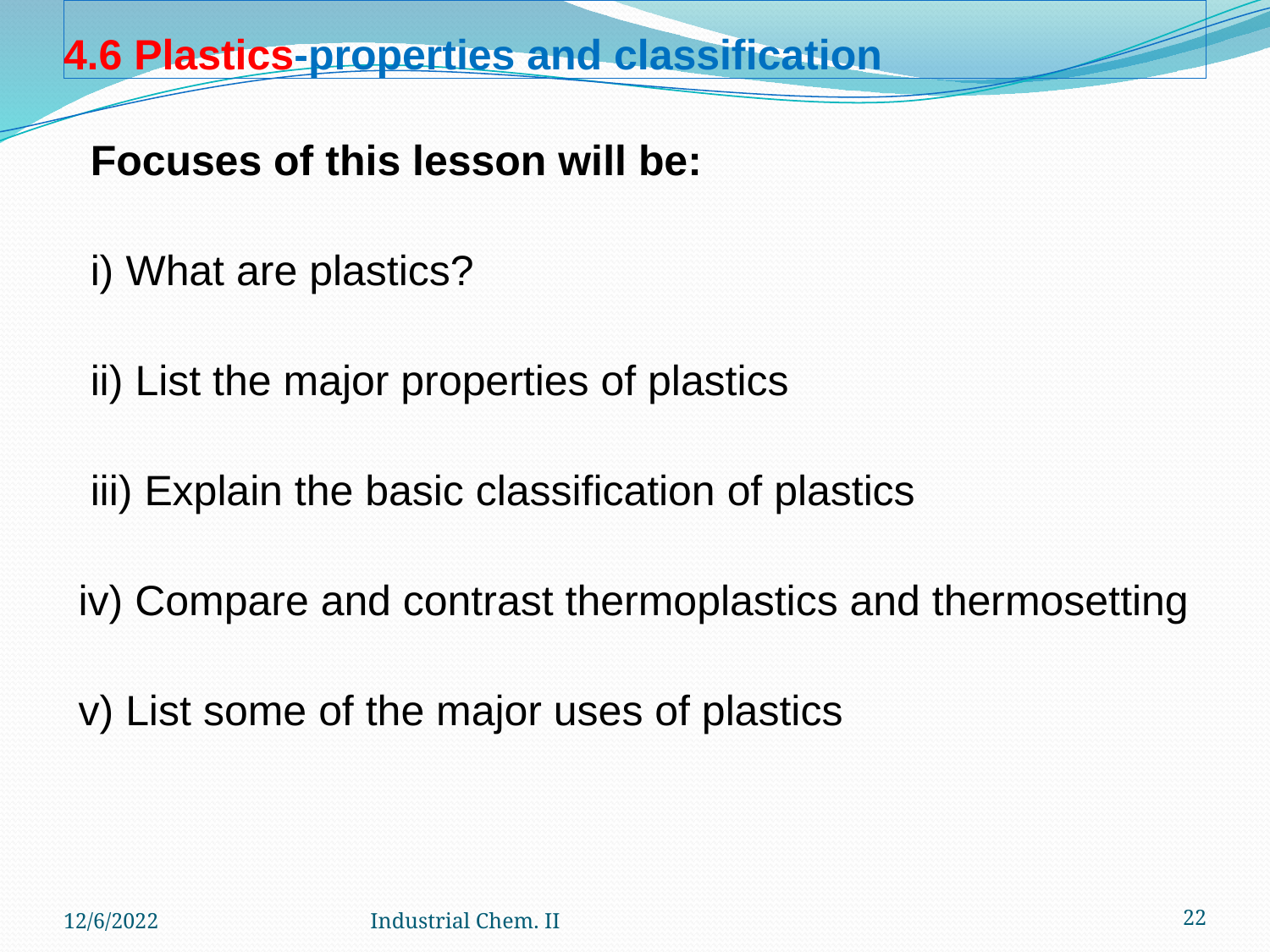

# 4.6 Plastics-properties and classification
   Focuses of this lesson will be:
   i) What are plastics?
   ii) List the major properties of plastics
   iii) Explain the basic classification of plastics
  iv) Compare and contrast thermoplastics and thermosetting
  v) List some of the major uses of plastics
12/6/2022
Industrial Chem. II
22